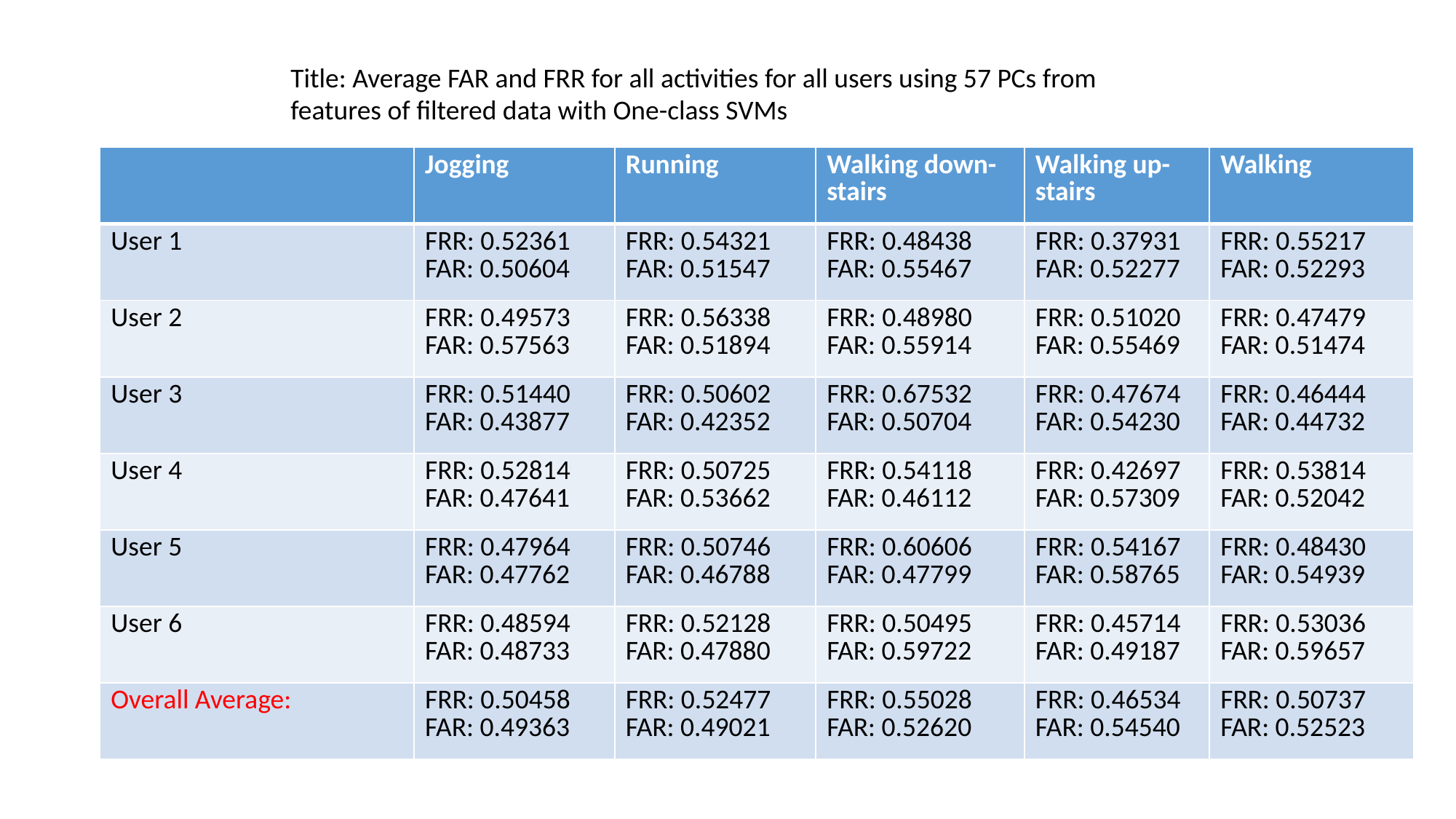

Title: Average FAR and FRR for all activities for all users using 57 PCs from features of filtered data with One-class SVMs
|  | Jogging | Running | Walking down-stairs | Walking up-stairs | Walking |
| --- | --- | --- | --- | --- | --- |
| User 1 | FRR: 0.52361 FAR: 0.50604 | FRR: 0.54321 FAR: 0.51547 | FRR: 0.48438 FAR: 0.55467 | FRR: 0.37931 FAR: 0.52277 | FRR: 0.55217 FAR: 0.52293 |
| User 2 | FRR: 0.49573 FAR: 0.57563 | FRR: 0.56338 FAR: 0.51894 | FRR: 0.48980 FAR: 0.55914 | FRR: 0.51020 FAR: 0.55469 | FRR: 0.47479 FAR: 0.51474 |
| User 3 | FRR: 0.51440 FAR: 0.43877 | FRR: 0.50602 FAR: 0.42352 | FRR: 0.67532 FAR: 0.50704 | FRR: 0.47674 FAR: 0.54230 | FRR: 0.46444 FAR: 0.44732 |
| User 4 | FRR: 0.52814 FAR: 0.47641 | FRR: 0.50725 FAR: 0.53662 | FRR: 0.54118 FAR: 0.46112 | FRR: 0.42697 FAR: 0.57309 | FRR: 0.53814 FAR: 0.52042 |
| User 5 | FRR: 0.47964 FAR: 0.47762 | FRR: 0.50746 FAR: 0.46788 | FRR: 0.60606 FAR: 0.47799 | FRR: 0.54167 FAR: 0.58765 | FRR: 0.48430 FAR: 0.54939 |
| User 6 | FRR: 0.48594 FAR: 0.48733 | FRR: 0.52128 FAR: 0.47880 | FRR: 0.50495 FAR: 0.59722 | FRR: 0.45714 FAR: 0.49187 | FRR: 0.53036 FAR: 0.59657 |
| Overall Average: | FRR: 0.50458 FAR: 0.49363 | FRR: 0.52477 FAR: 0.49021 | FRR: 0.55028 FAR: 0.52620 | FRR: 0.46534 FAR: 0.54540 | FRR: 0.50737 FAR: 0.52523 |